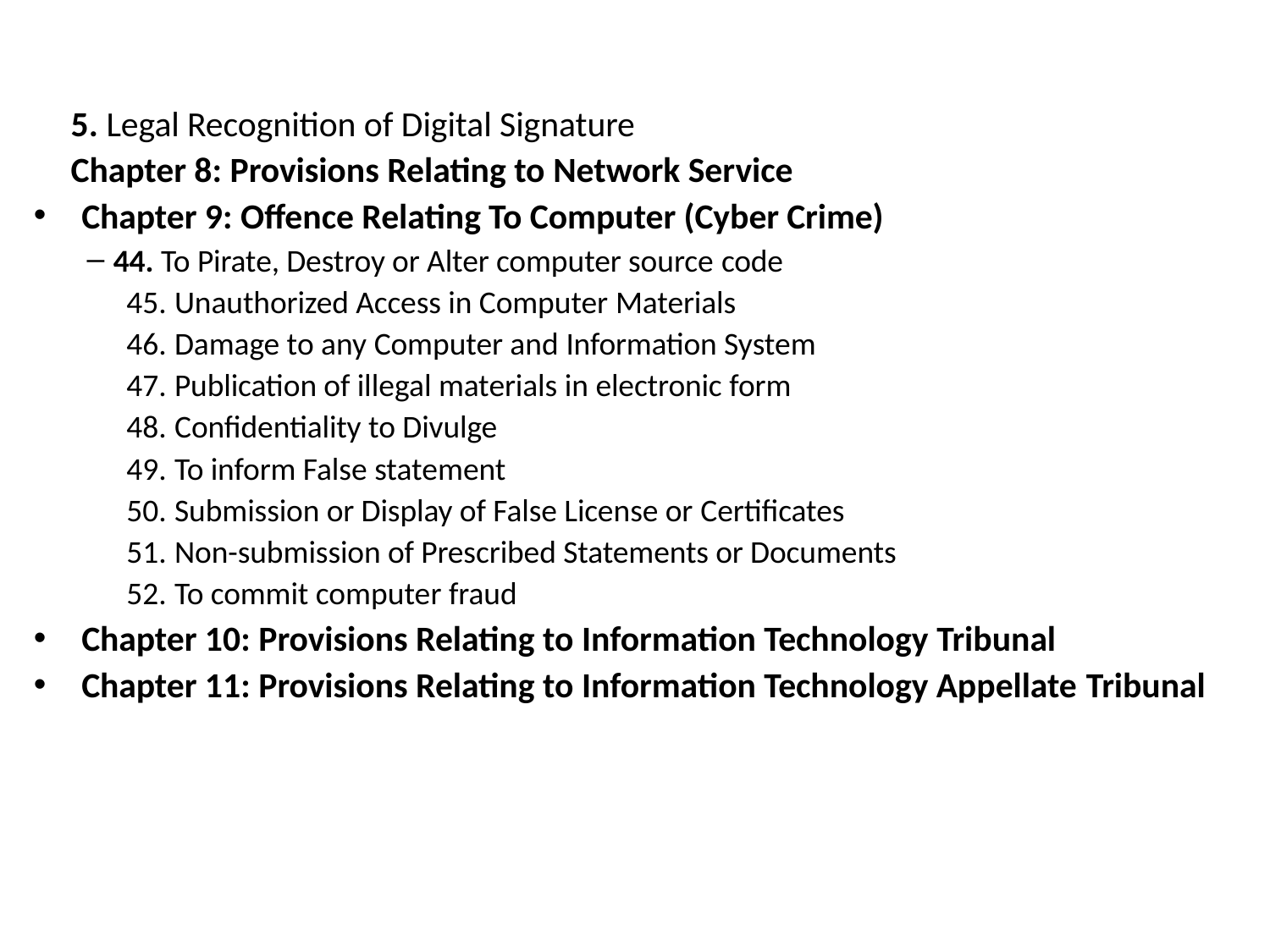

# 5. Legal Recognition of Digital Signature
Chapter 8: Provisions Relating to Network Service
Chapter 9: Offence Relating To Computer (Cyber Crime)
44. To Pirate, Destroy or Alter computer source code
Unauthorized Access in Computer Materials
Damage to any Computer and Information System
Publication of illegal materials in electronic form
Confidentiality to Divulge
To inform False statement
Submission or Display of False License or Certificates
Non-submission of Prescribed Statements or Documents
To commit computer fraud
Chapter 10: Provisions Relating to Information Technology Tribunal
Chapter 11: Provisions Relating to Information Technology Appellate Tribunal